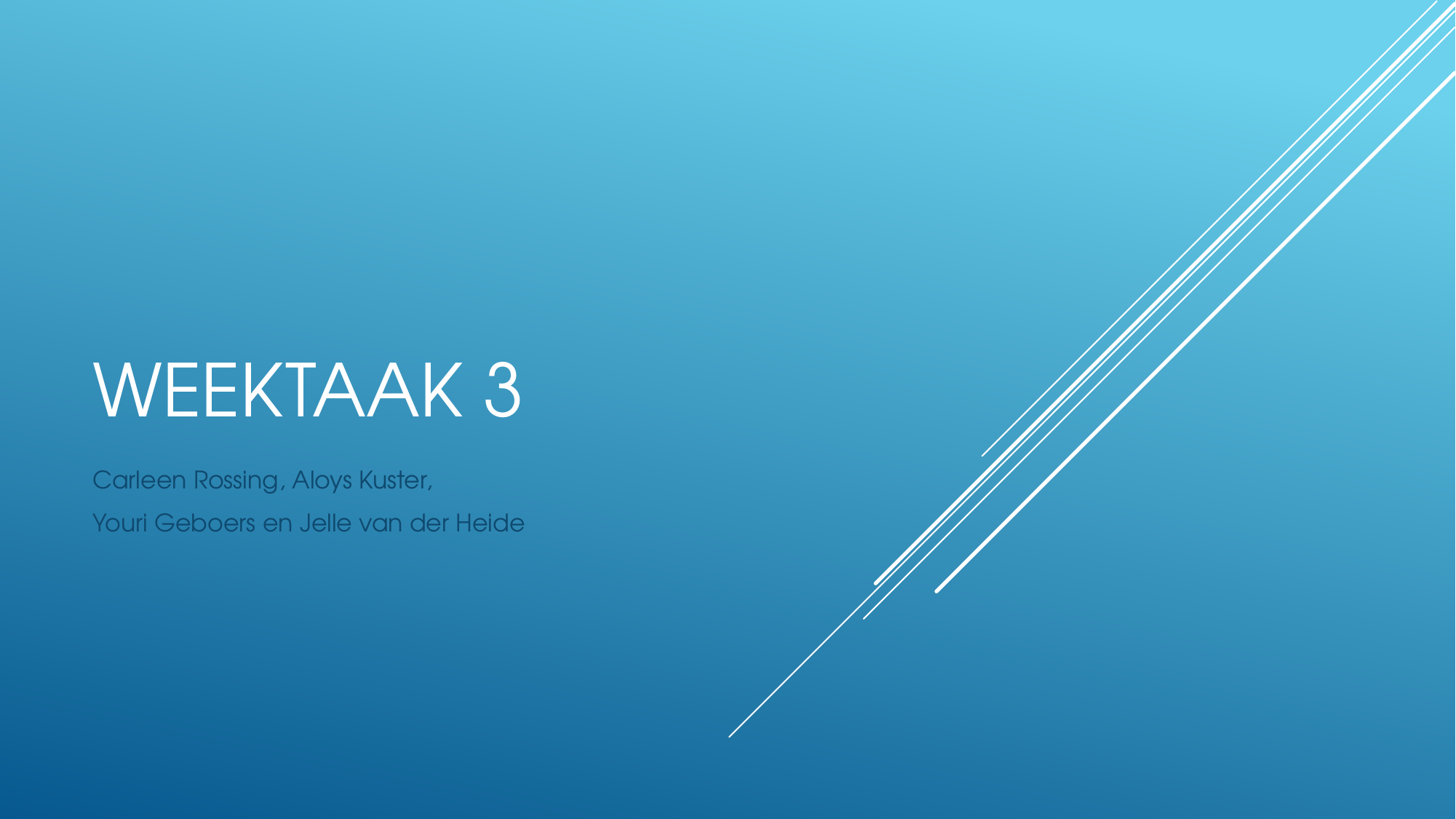

# Weektaak 3
Carleen Rossing, Aloys Kuster,
Youri Geboers en Jelle van der Heide